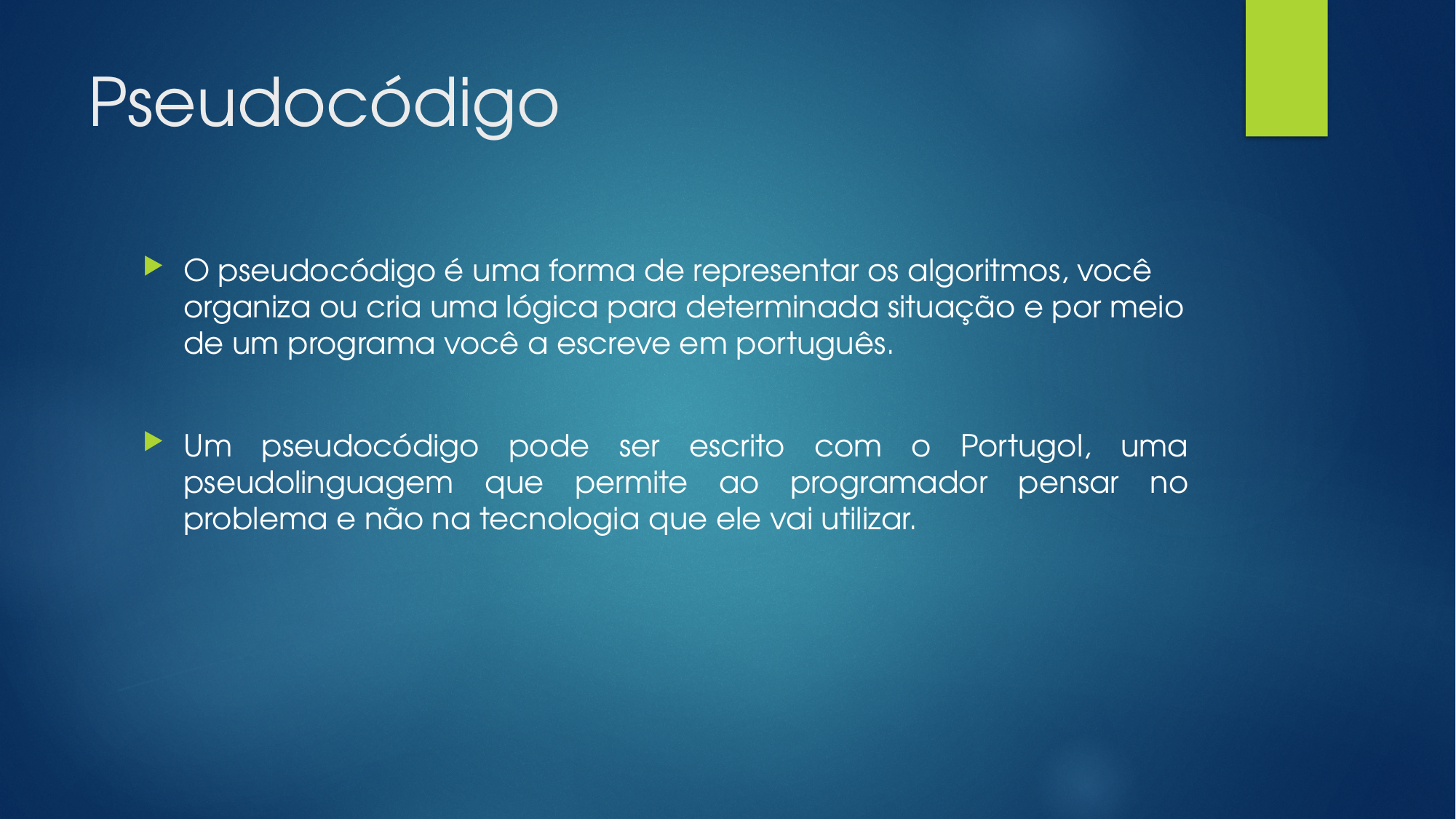

# Pseudocódigo
O pseudocódigo é uma forma de representar os algoritmos, você organiza ou cria uma lógica para determinada situação e por meio de um programa você a escreve em português.

Um pseudocódigo pode ser escrito com o Portugol, uma pseudolinguagem que permite ao programador pensar no problema e não na tecnologia que ele vai utilizar.